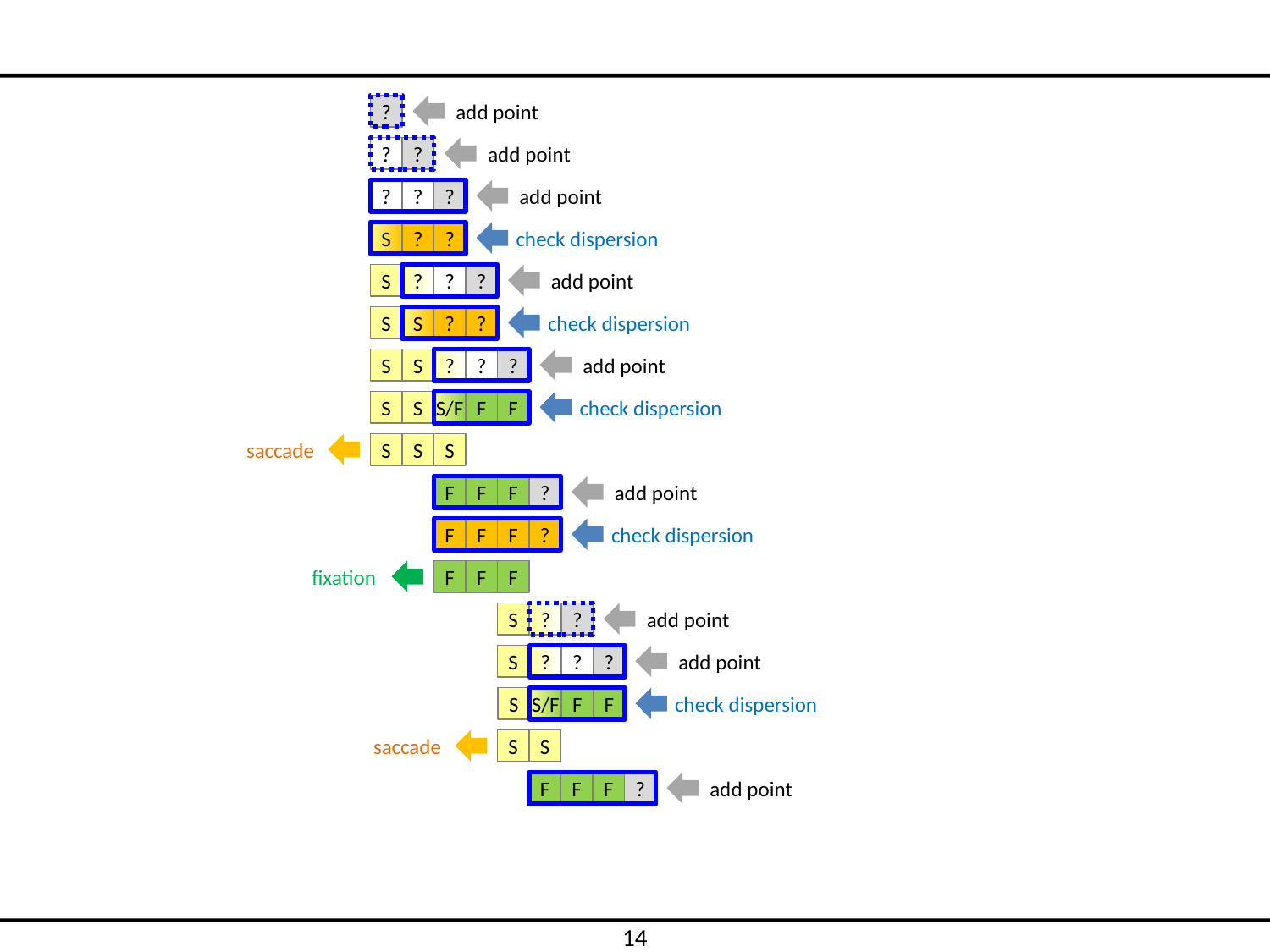

#

?

add point

?

?
add point
?

?
?

add point

S

?
?
check dispersion

S
?

?
?
add point

S
S

?
?
check dispersion

S
S
?

?
?
add point

S
S
S/F

F
F
check dispersion
saccade

S
S
S

F

F
F
?
add point
check dispersion

F

F
F
?
fixation

F
F
F

S
?

?
add point
S
?

?
?

add point
S

check dispersion
S/F

F
F
saccade

S
S
F

F
F

?
add point